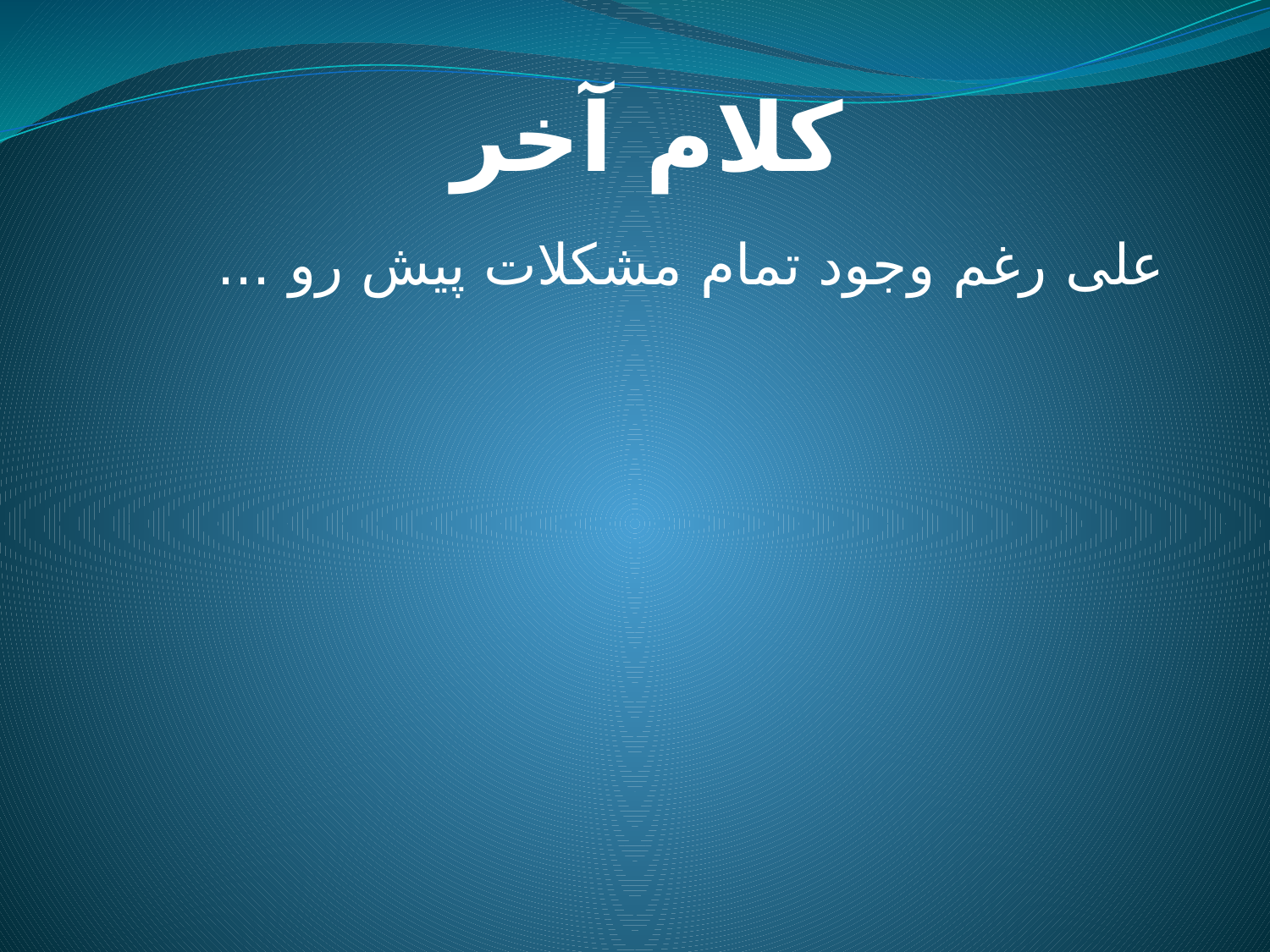

کلام آخر
علی رغم وجود تمام مشکلات پیش رو ...